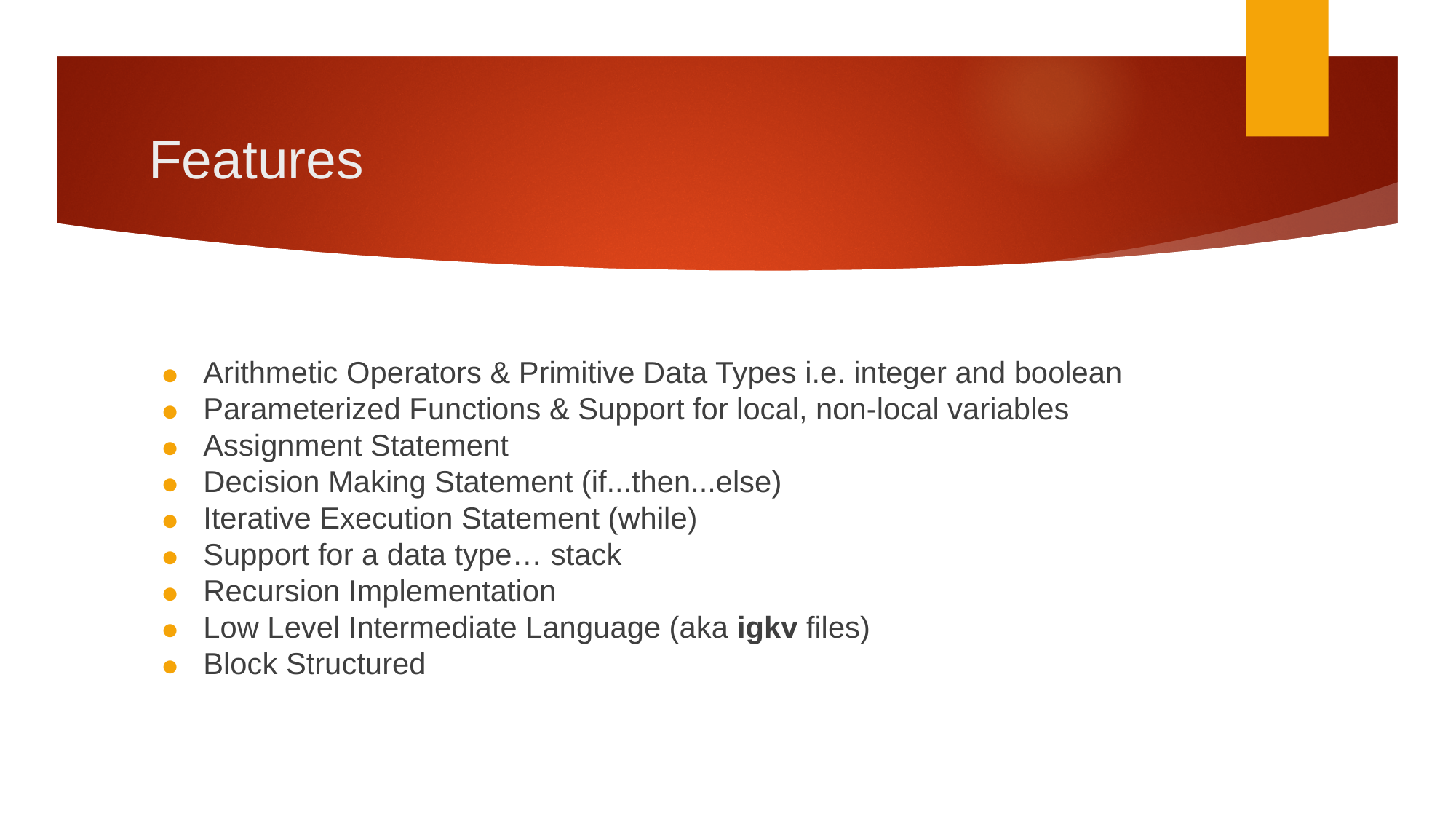

# Features

Arithmetic Operators & Primitive Data Types i.e. integer and boolean
Parameterized Functions & Support for local, non-local variables
Assignment Statement
Decision Making Statement (if...then...else)
Iterative Execution Statement (while)
Support for a data type… stack
Recursion Implementation
Low Level Intermediate Language (aka igkv files)
Block Structured